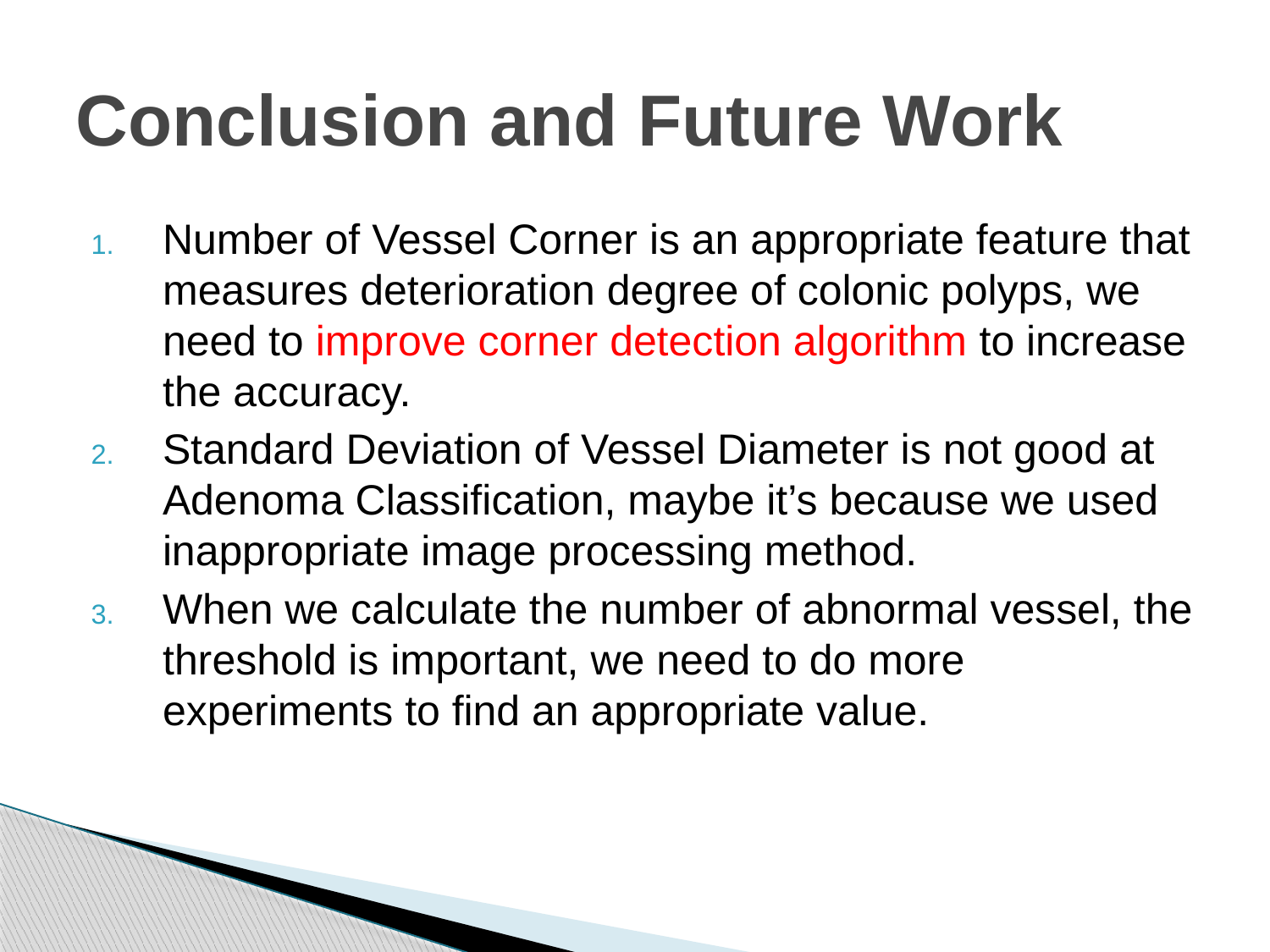

# Conclusion and Future Work
Number of Vessel Corner is an appropriate feature that measures deterioration degree of colonic polyps, we need to improve corner detection algorithm to increase the accuracy.
Standard Deviation of Vessel Diameter is not good at Adenoma Classification, maybe it’s because we used inappropriate image processing method.
When we calculate the number of abnormal vessel, the threshold is important, we need to do more experiments to find an appropriate value.

15